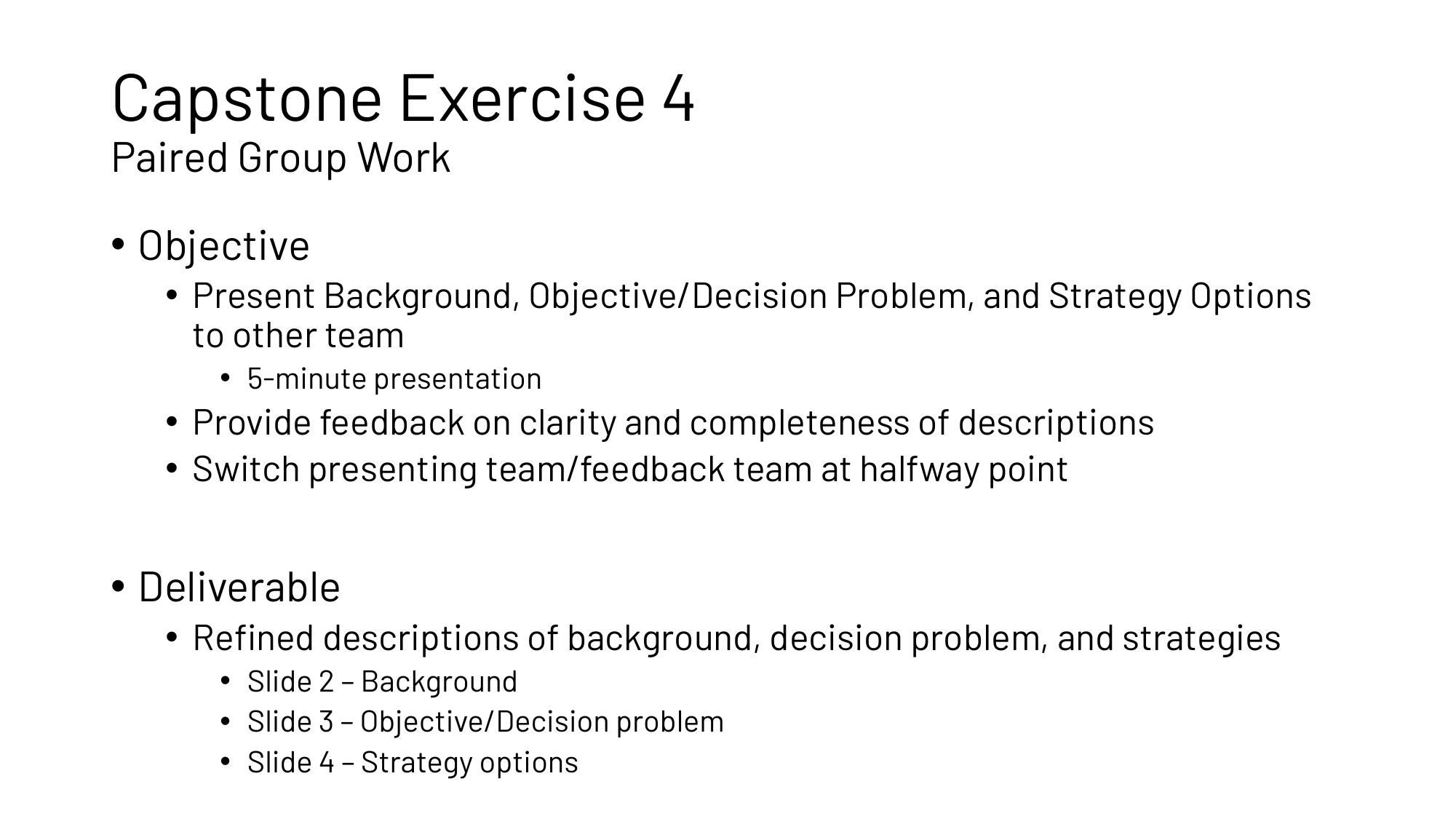

# Capstone Exercise 4 Paired Group Work
Objective
Present Background, Objective/Decision Problem, and Strategy Options to other team
5-minute presentation
Provide feedback on clarity and completeness of descriptions
Switch presenting team/feedback team at halfway point

Deliverable
Refined descriptions of background, decision problem, and strategies
Slide 2 – Background
Slide 3 – Objective/Decision problem
Slide 4 – Strategy options